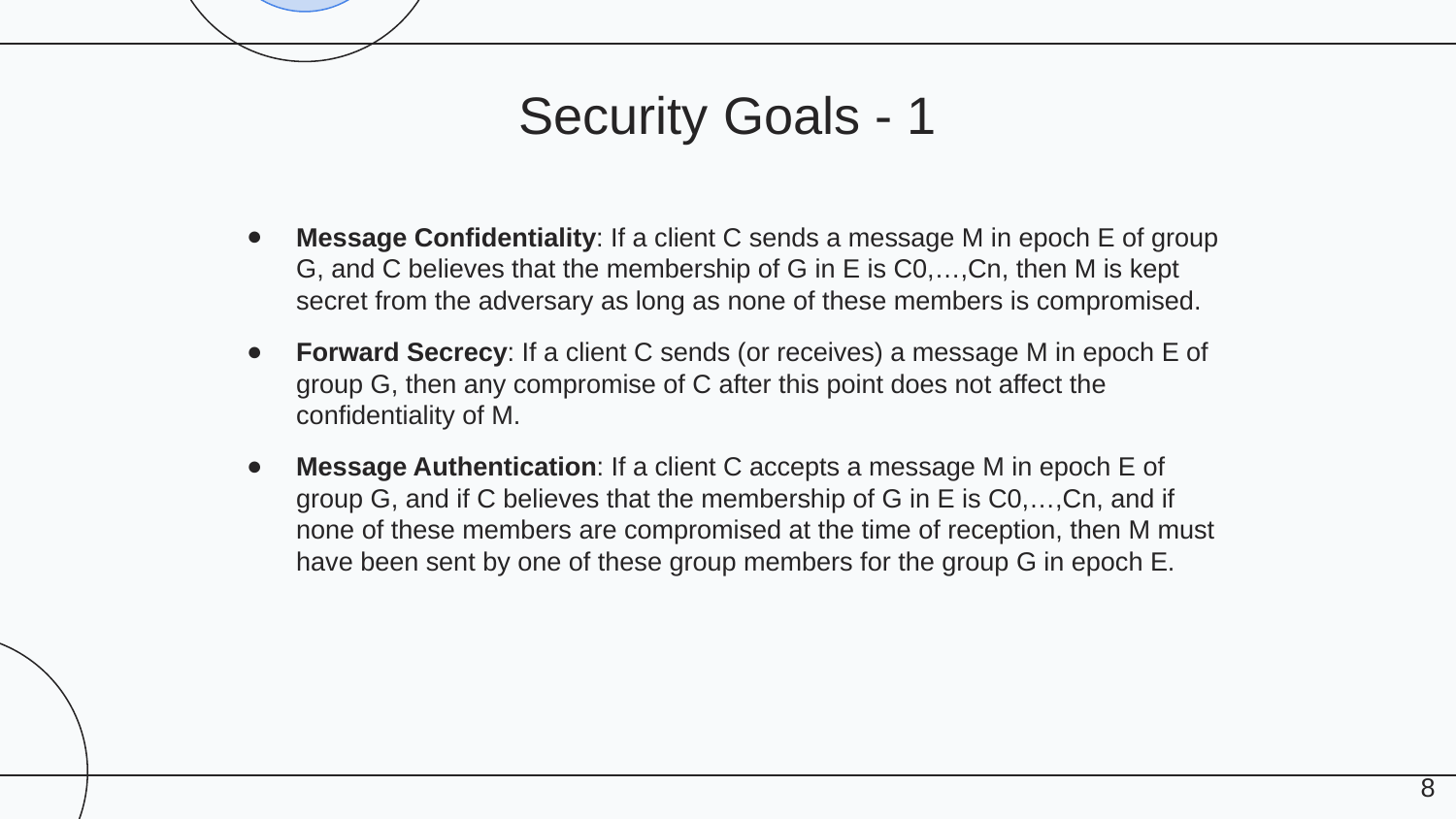

# Security Goals - 1
Message Confidentiality: If a client C sends a message M in epoch E of group G, and C believes that the membership of G in E is C0,…,Cn, then M is kept secret from the adversary as long as none of these members is compromised.
Forward Secrecy: If a client C sends (or receives) a message M in epoch E of group G, then any compromise of C after this point does not affect the confidentiality of M.
Message Authentication: If a client C accepts a message M in epoch E of group G, and if C believes that the membership of G in E is C0,…,Cn, and if none of these members are compromised at the time of reception, then M must have been sent by one of these group members for the group G in epoch E.
8